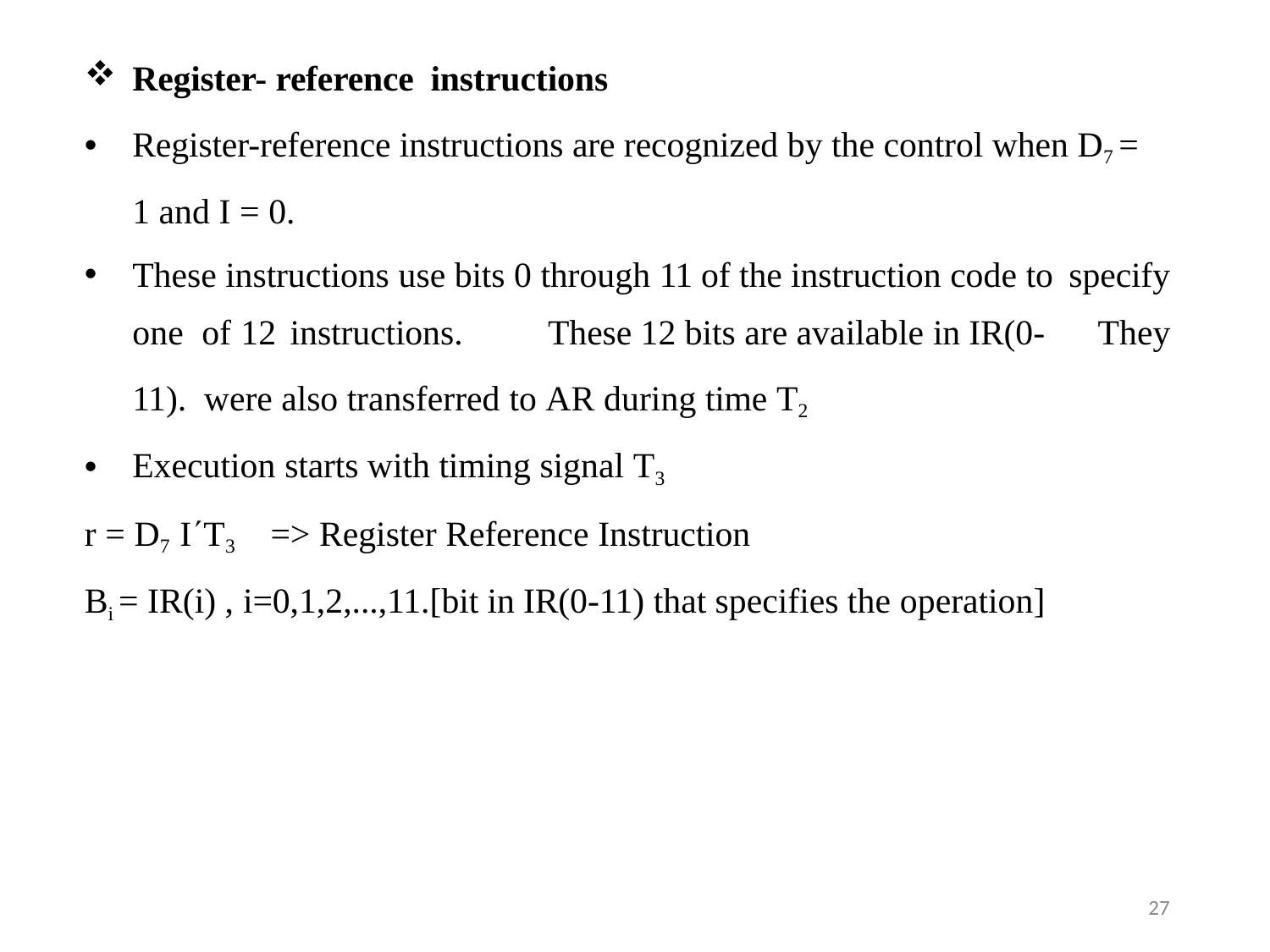

Register- reference instructions
Register-reference instructions are recognized by the control when D7 =  1 and I = 0.
These instructions use bits 0 through 11 of the instruction code to specify
one  of 12 instructions.	These 12 bits are available in IR(0-11).  were also transferred to AR during time T2
Execution starts with timing signal T3
r = D7 I′T3	=> Register Reference Instruction
Bi = IR(i) , i=0,1,2,...,11.[bit in IR(0-11) that specifies the operation]
They
27